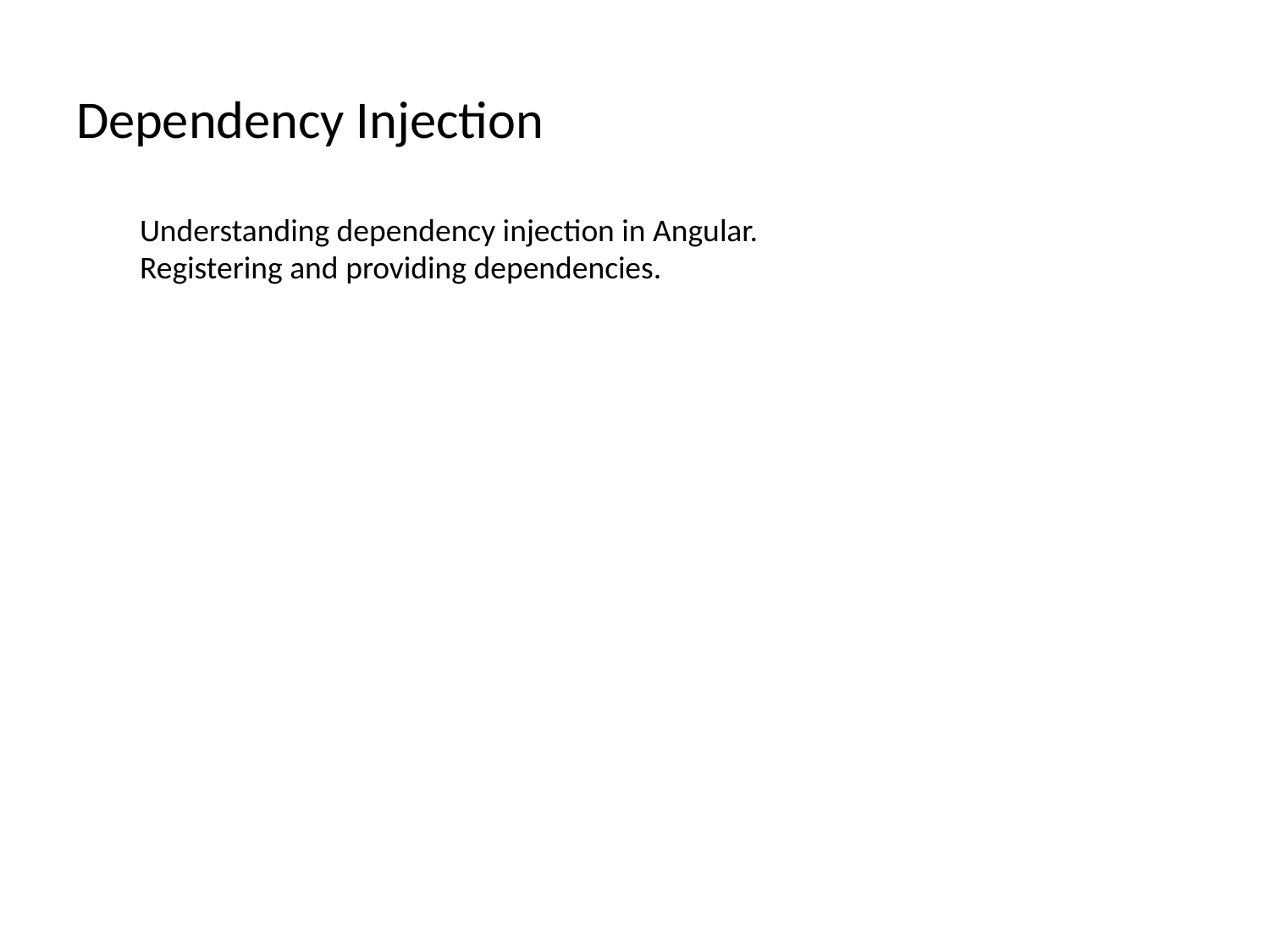

# Dependency Injection

Understanding dependency injection in Angular.
Registering and providing dependencies.